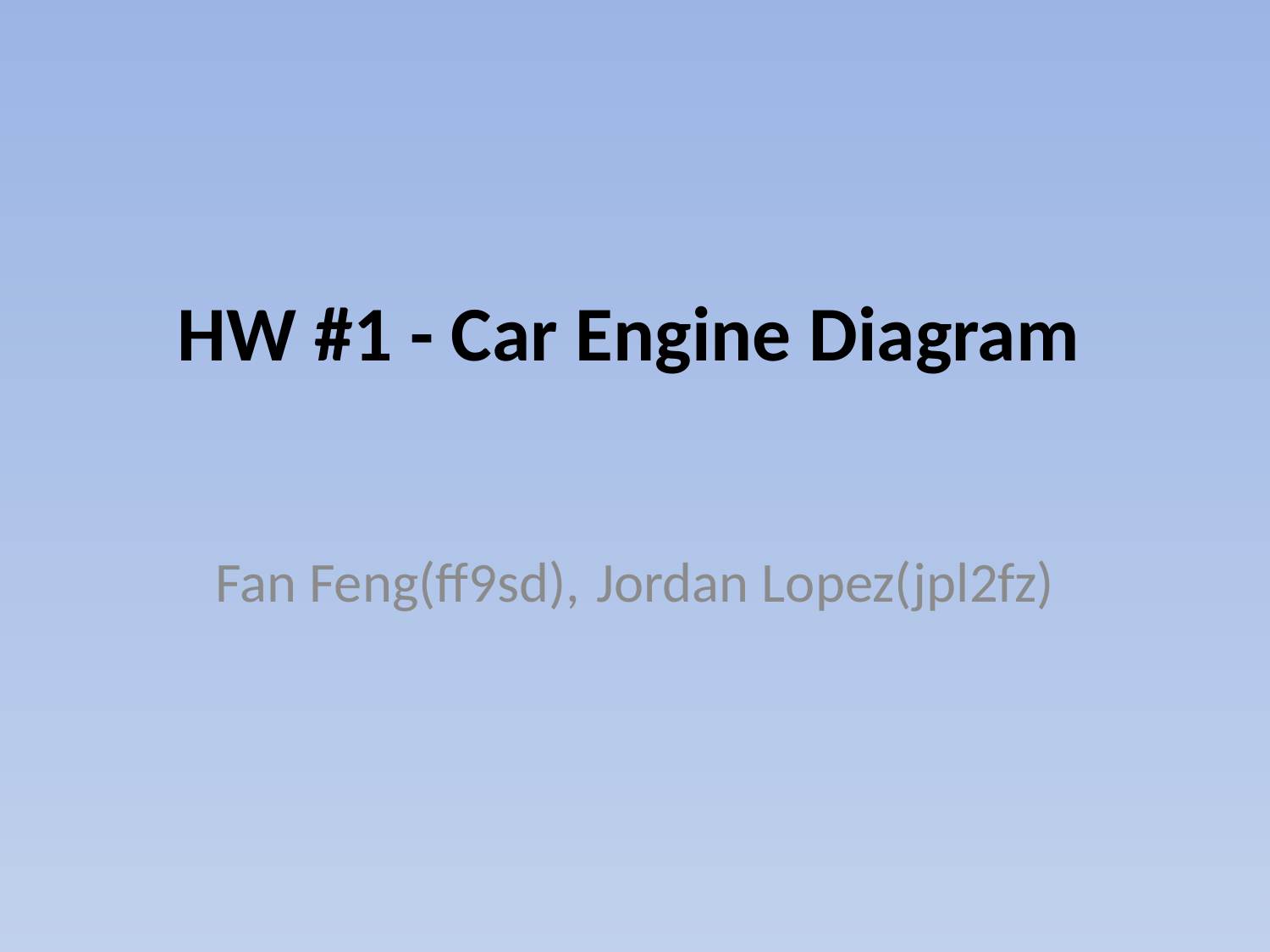

# HW #1 - Car Engine Diagram
Fan Feng(ff9sd),	Jordan Lopez(jpl2fz)